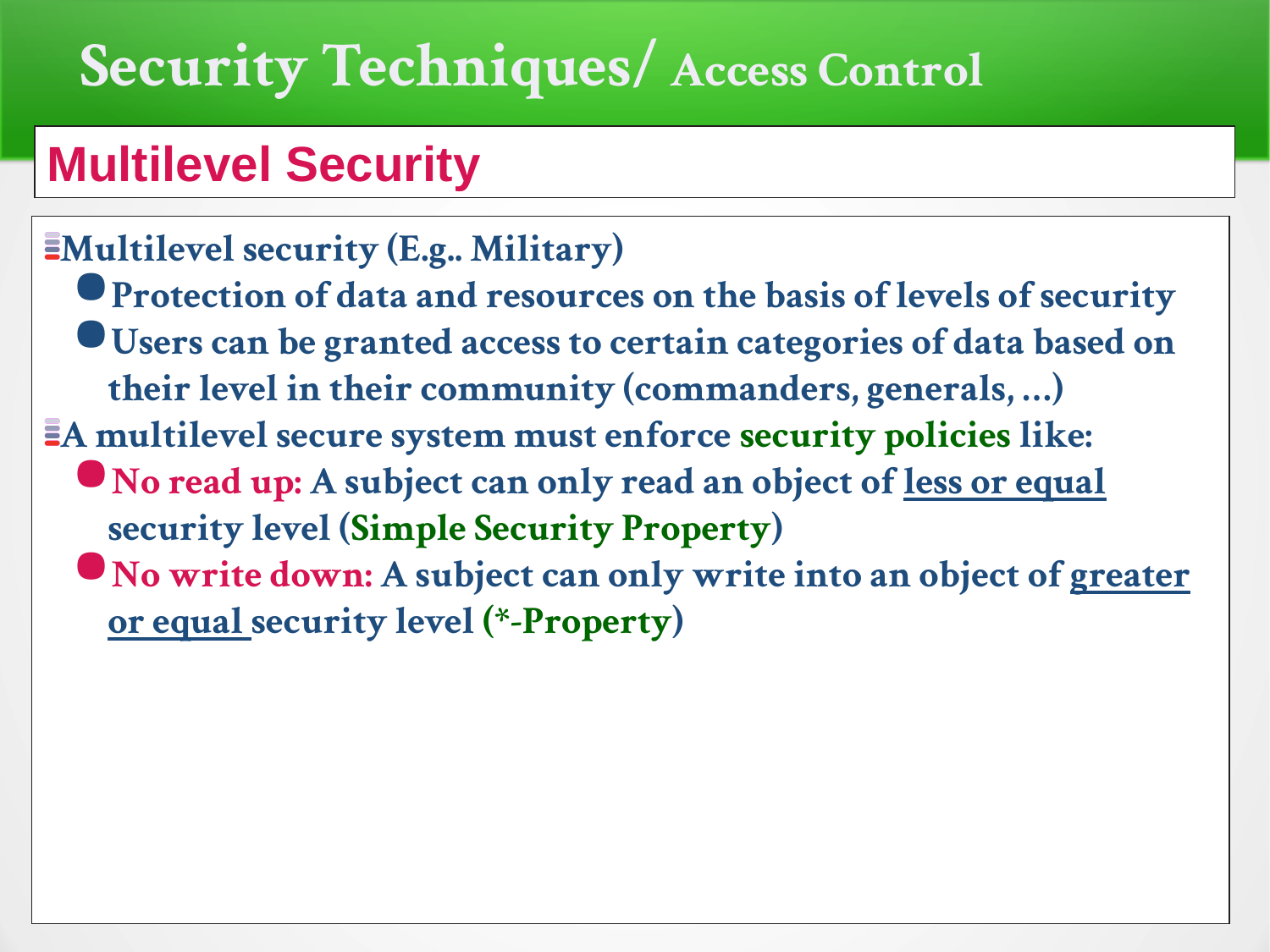

Security Techniques/ Access Control
Multilevel Security
Multilevel security (E.g.. Military)
Protection of data and resources on the basis of levels of security
Users can be granted access to certain categories of data based on their level in their community (commanders, generals, …)
A multilevel secure system must enforce security policies like:
No read up: A subject can only read an object of less or equal security level (Simple Security Property)
No write down: A subject can only write into an object of greater or equal security level (*-Property)